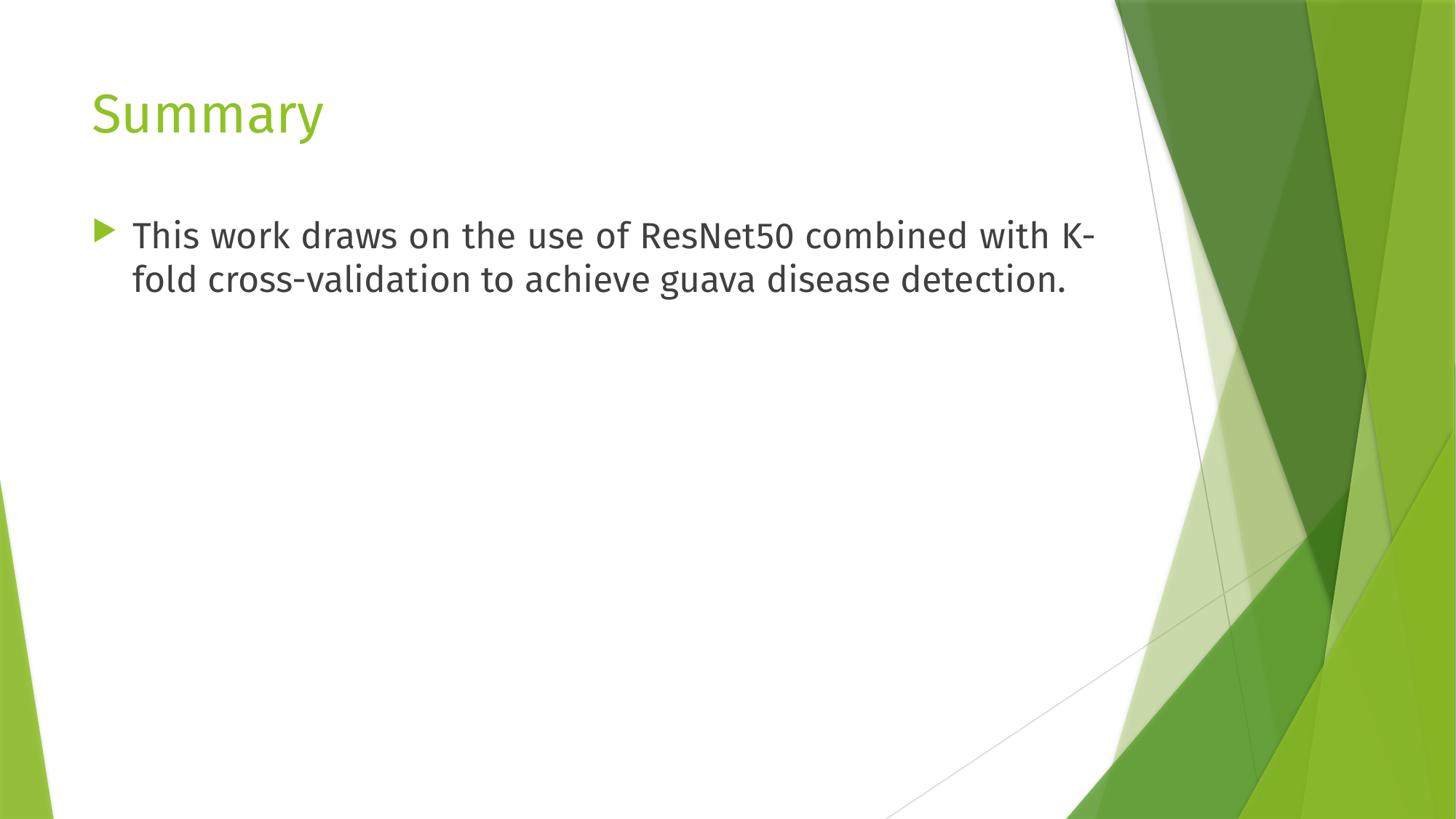

# Summary

This work draws on the use of ResNet50 combined with K-fold cross-validation to achieve guava disease detection.